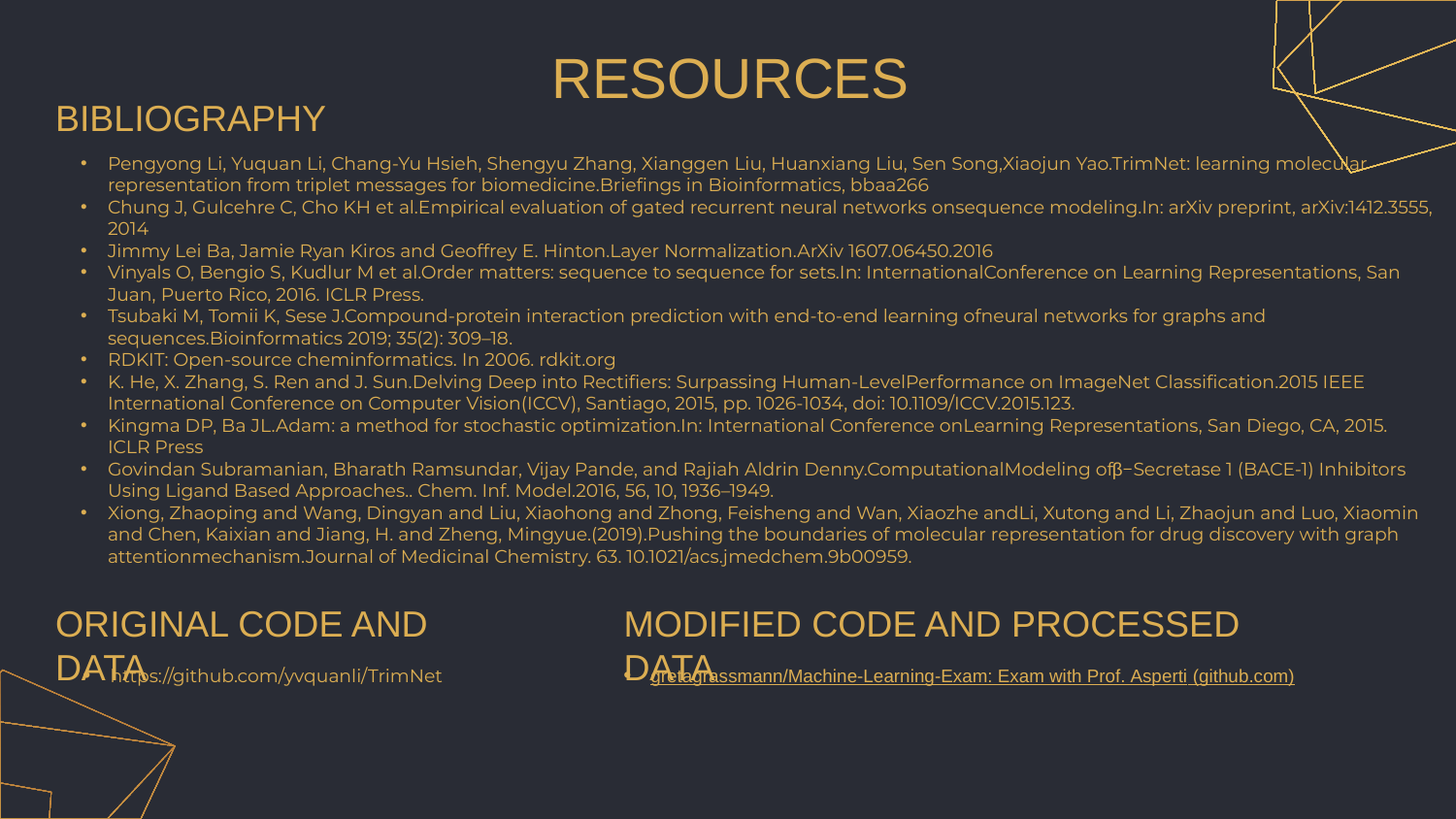

# RESOURCES
BIBLIOGRAPHY
Pengyong Li, Yuquan Li, Chang-Yu Hsieh, Shengyu Zhang, Xianggen Liu, Huanxiang Liu, Sen Song,Xiaojun Yao.TrimNet: learning molecular representation from triplet messages for biomedicine.Briefings in Bioinformatics, bbaa266
Chung J, Gulcehre C, Cho KH et al.Empirical evaluation of gated recurrent neural networks onsequence modeling.In: arXiv preprint, arXiv:1412.3555, 2014
Jimmy Lei Ba, Jamie Ryan Kiros and Geoffrey E. Hinton.Layer Normalization.ArXiv 1607.06450.2016
Vinyals O, Bengio S, Kudlur M et al.Order matters: sequence to sequence for sets.In: InternationalConference on Learning Representations, San Juan, Puerto Rico, 2016. ICLR Press.
Tsubaki M, Tomii K, Sese J.Compound-protein interaction prediction with end-to-end learning ofneural networks for graphs and sequences.Bioinformatics 2019; 35(2): 309–18.
RDKIT: Open-source cheminformatics. In 2006. rdkit.org
K. He, X. Zhang, S. Ren and J. Sun.Delving Deep into Rectifiers: Surpassing Human-LevelPerformance on ImageNet Classification.2015 IEEE International Conference on Computer Vision(ICCV), Santiago, 2015, pp. 1026-1034, doi: 10.1109/ICCV.2015.123.
Kingma DP, Ba JL.Adam: a method for stochastic optimization.In: International Conference onLearning Representations, San Diego, CA, 2015. ICLR Press
Govindan Subramanian, Bharath Ramsundar, Vijay Pande, and Rajiah Aldrin Denny.ComputationalModeling ofβ−Secretase 1 (BACE-1) Inhibitors Using Ligand Based Approaches.. Chem. Inf. Model.2016, 56, 10, 1936–1949.
Xiong, Zhaoping and Wang, Dingyan and Liu, Xiaohong and Zhong, Feisheng and Wan, Xiaozhe andLi, Xutong and Li, Zhaojun and Luo, Xiaomin and Chen, Kaixian and Jiang, H. and Zheng, Mingyue.(2019).Pushing the boundaries of molecular representation for drug discovery with graph attentionmechanism.Journal of Medicinal Chemistry. 63. 10.1021/acs.jmedchem.9b00959.

ORIGINAL CODE AND DATA
MODIFIED CODE AND PROCESSED DATA
https://github.com/yvquanli/TrimNet
gretagrassmann/Machine-Learning-Exam: Exam with Prof. Asperti (github.com)